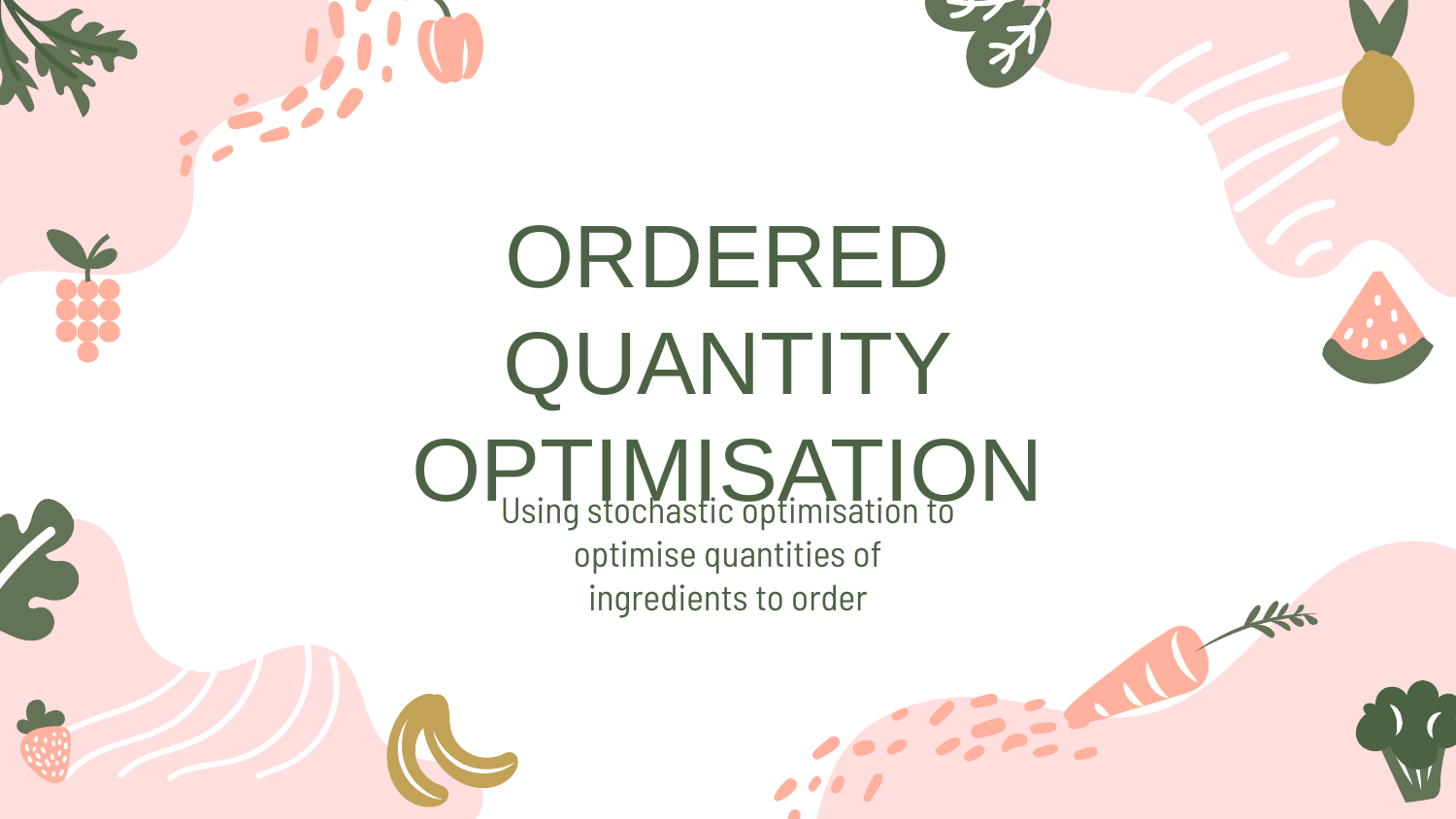

ORDERED QUANTITY OPTIMISATION
Using stochastic optimisation to optimise quantities of ingredients to order